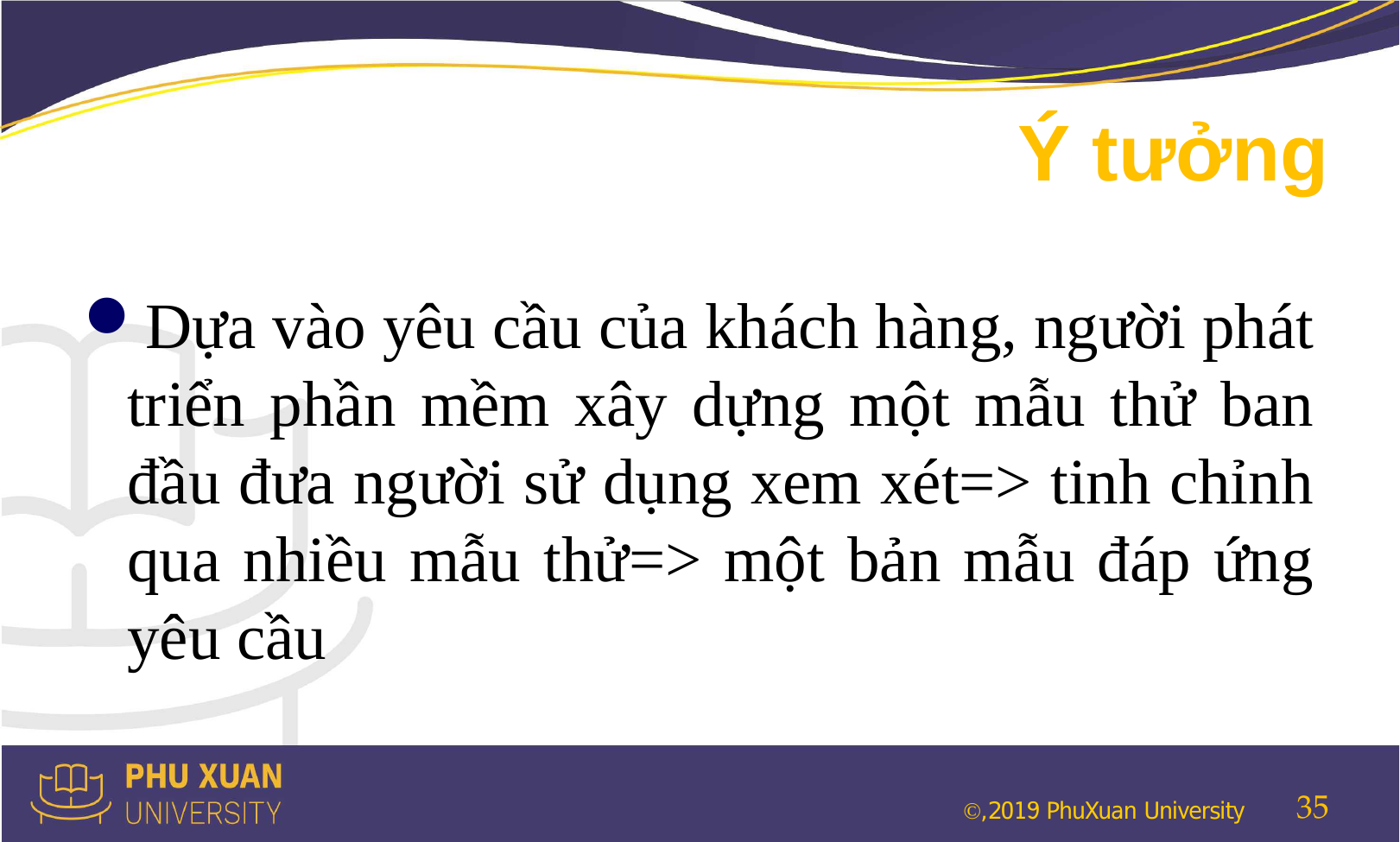

# Ý tưởng

Dựa vào yêu cầu của khách hàng, người phát triển phần mềm xây dựng một mẫu thử ban đầu đưa người sử dụng xem xét=> tinh chỉnh qua nhiều mẫu thử=> một bản mẫu đáp ứng yêu cầu

35